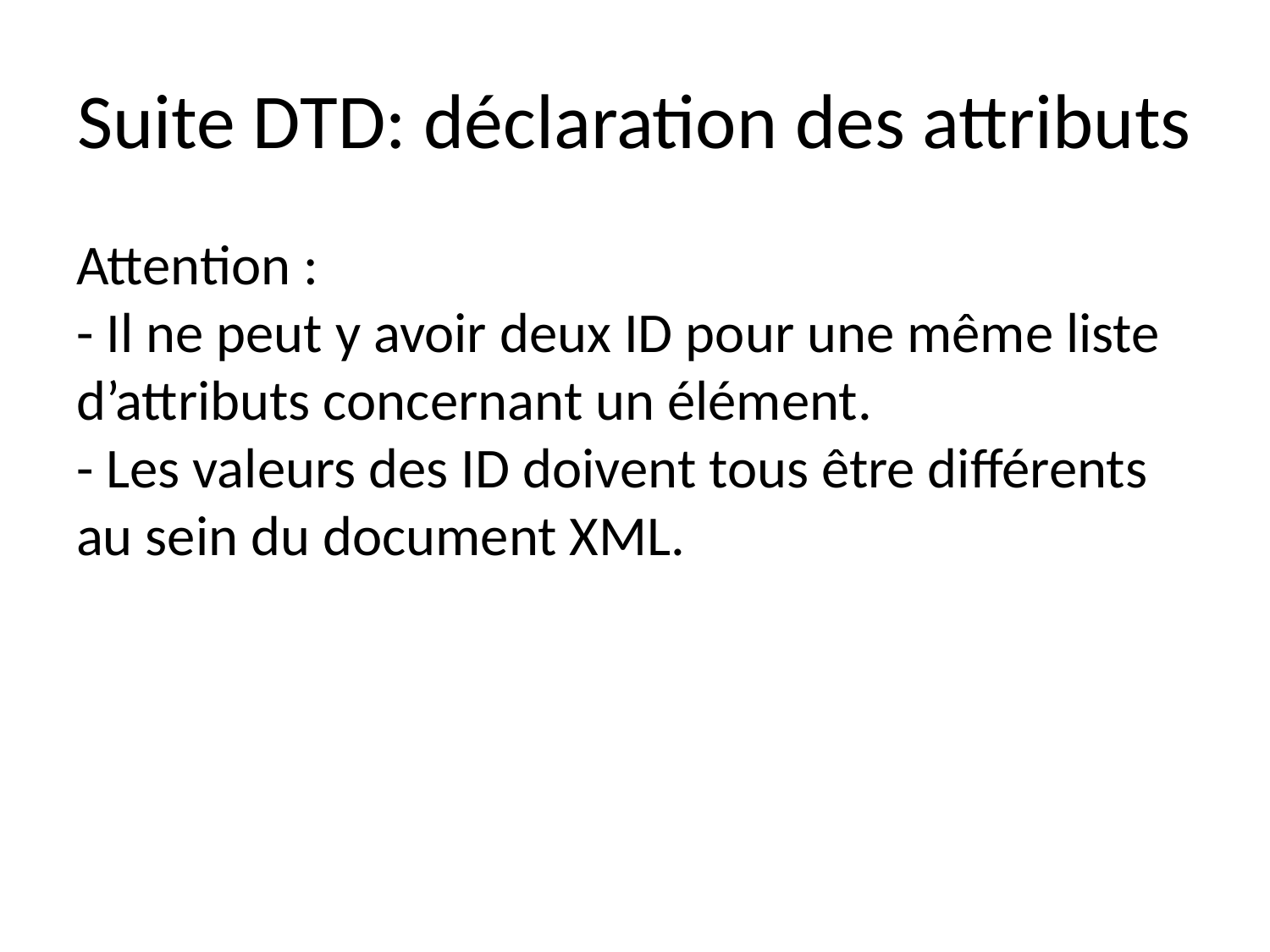

# Suite DTD: déclaration des attributs
Attention :
- Il ne peut y avoir deux ID pour une même liste d’attributs concernant un élément.
- Les valeurs des ID doivent tous être différents au sein du document XML.